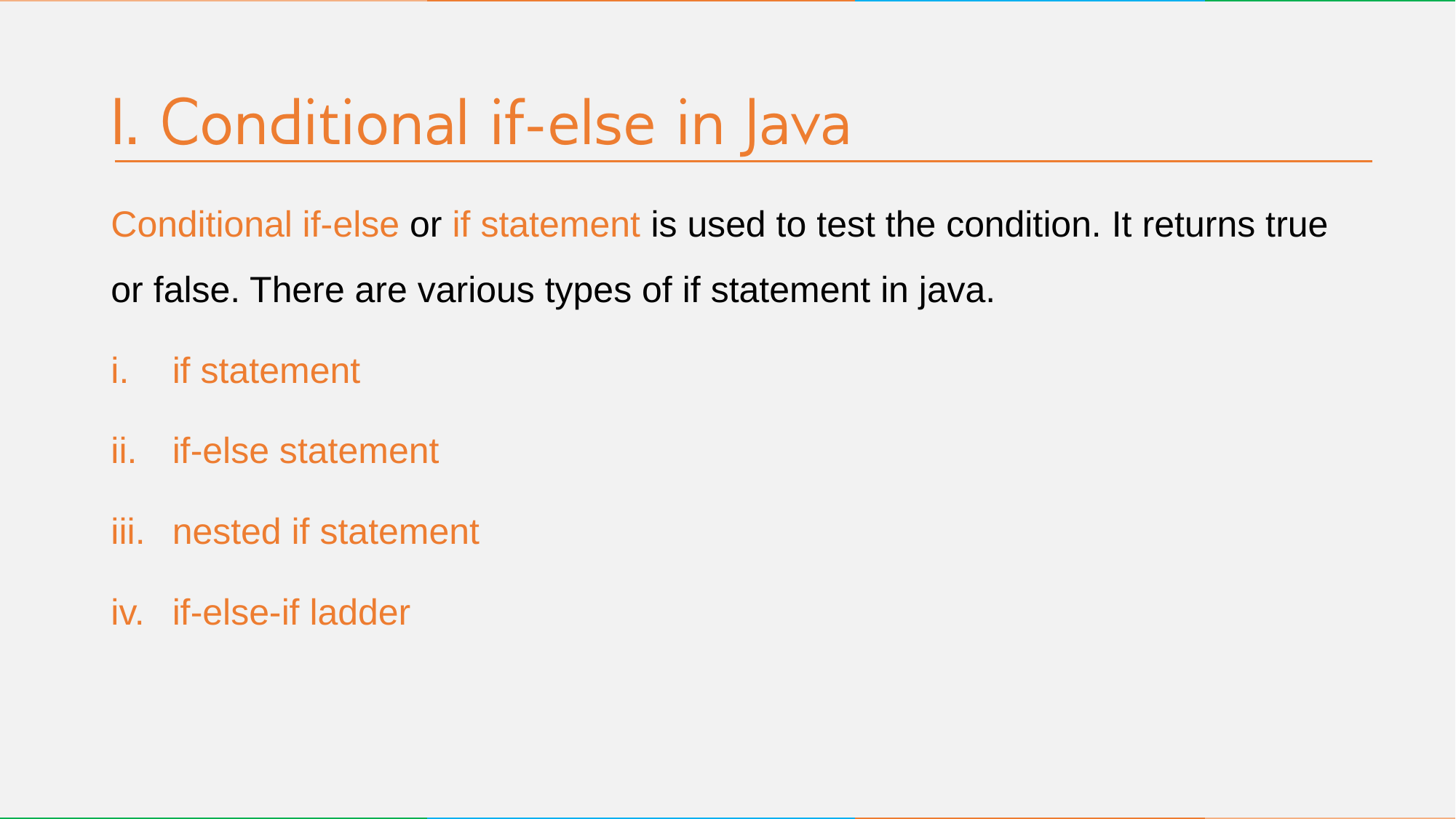

# I. Conditional if-else in Java
Conditional if-else or if statement is used to test the condition. It returns true or false. There are various types of if statement in java.
if statement
if-else statement
nested if statement
if-else-if ladder